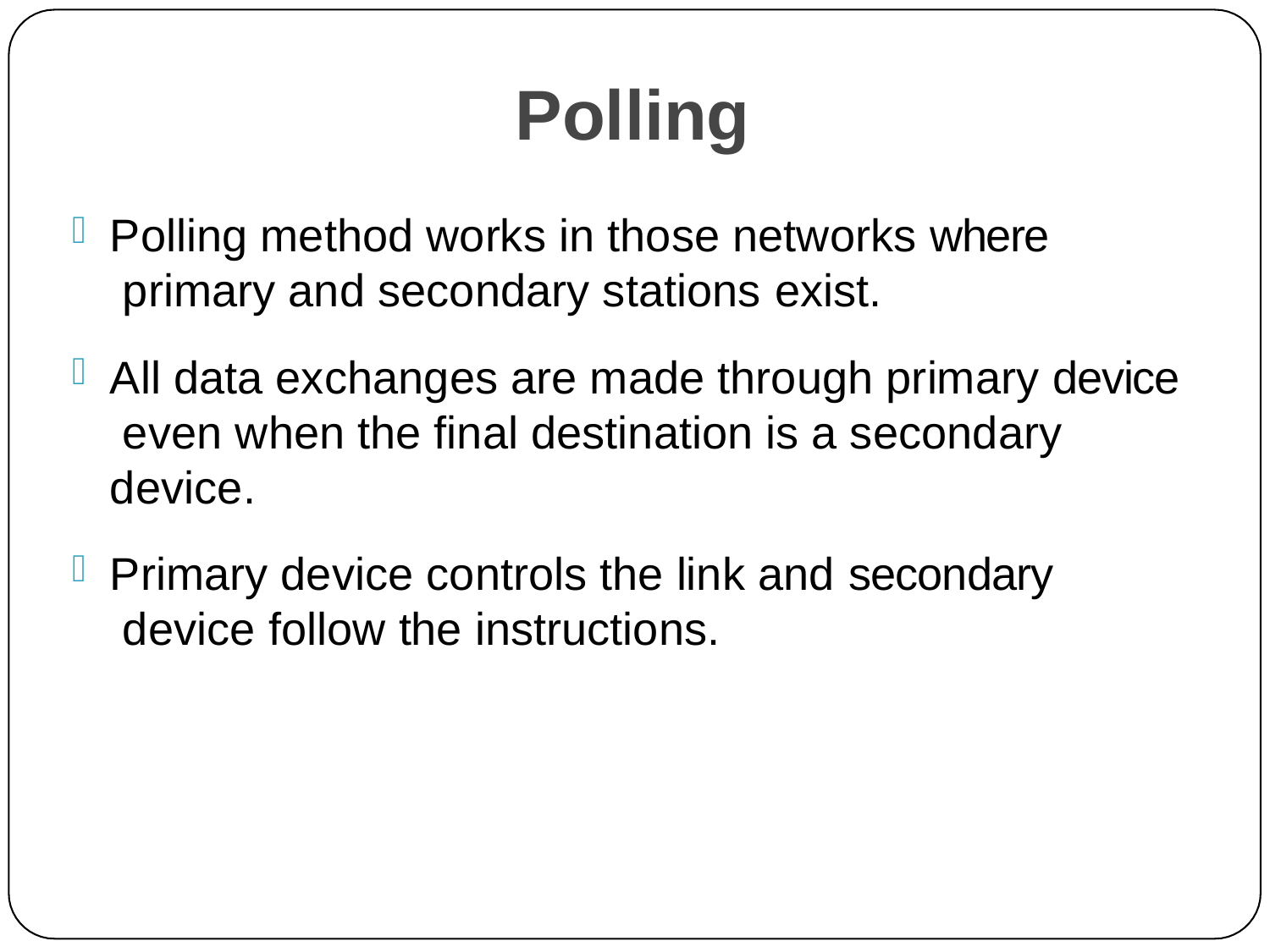

# Polling
Polling method works in those networks where  primary and secondary stations exist.
All data exchanges are made through primary device  even when the final destination is a secondary  device.
Primary device controls the link and secondary  device follow the instructions.
34